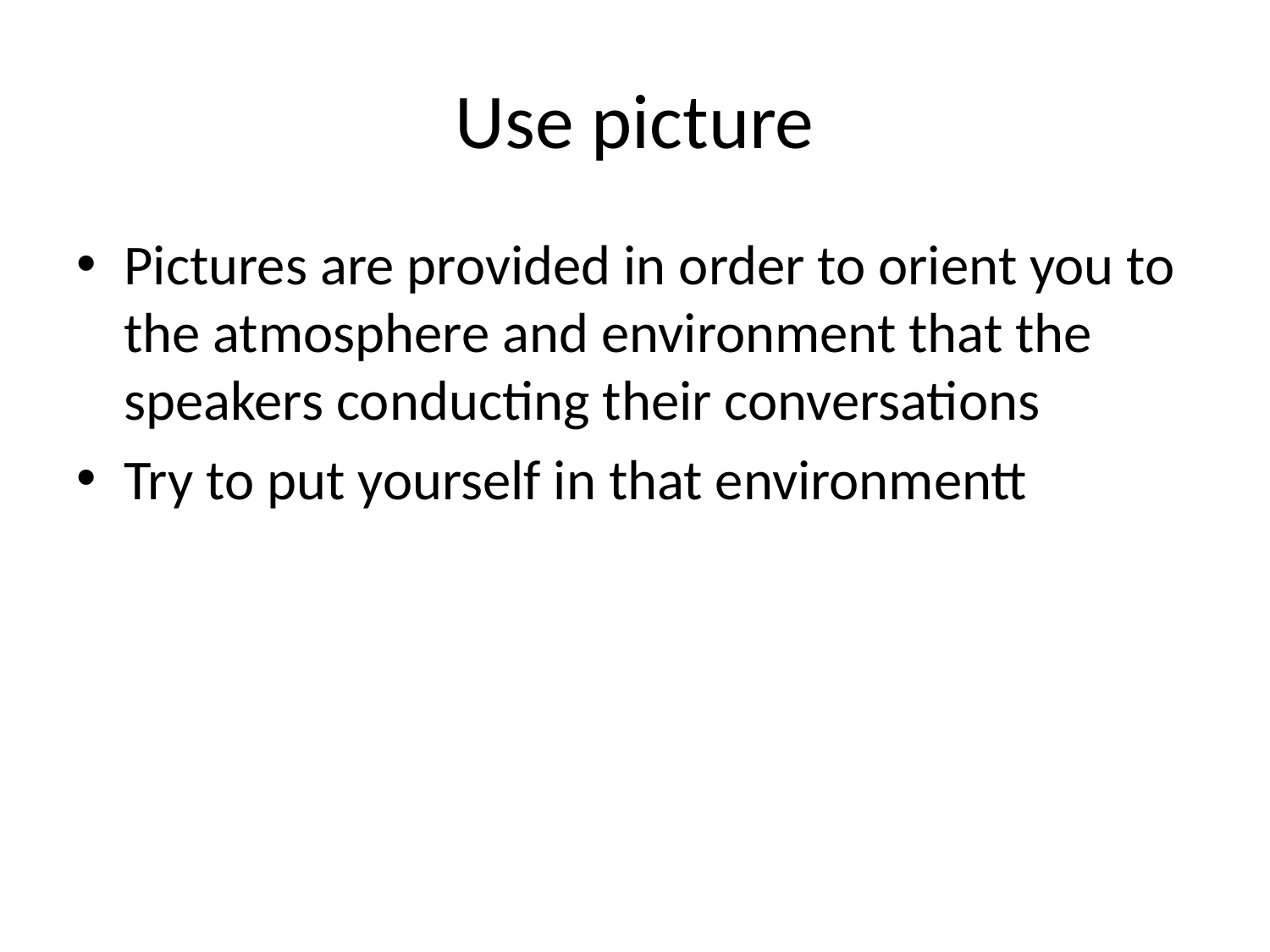

# Use picture
Pictures are provided in order to orient you to the atmosphere and environment that the speakers conducting their conversations
Try to put yourself in that environmentt